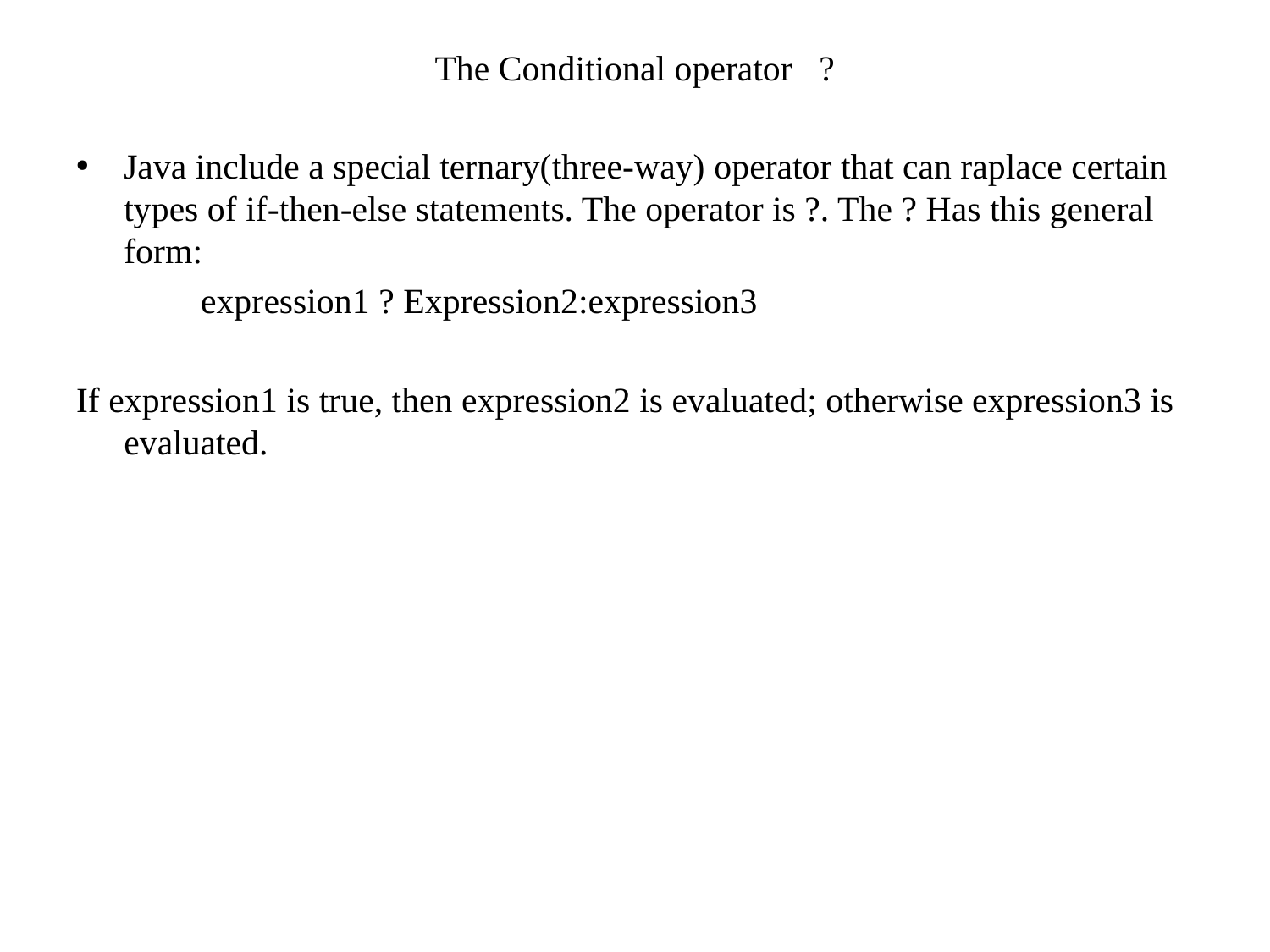

# The Conditional operator   ?
Java include a special ternary(three-way) operator that can raplace certain types of if-then-else statements. The operator is ?. The ? Has this general form:
              expression1 ? Expression2:expression3

If expression1 is true, then expression2 is evaluated; otherwise expression3 is evaluated.